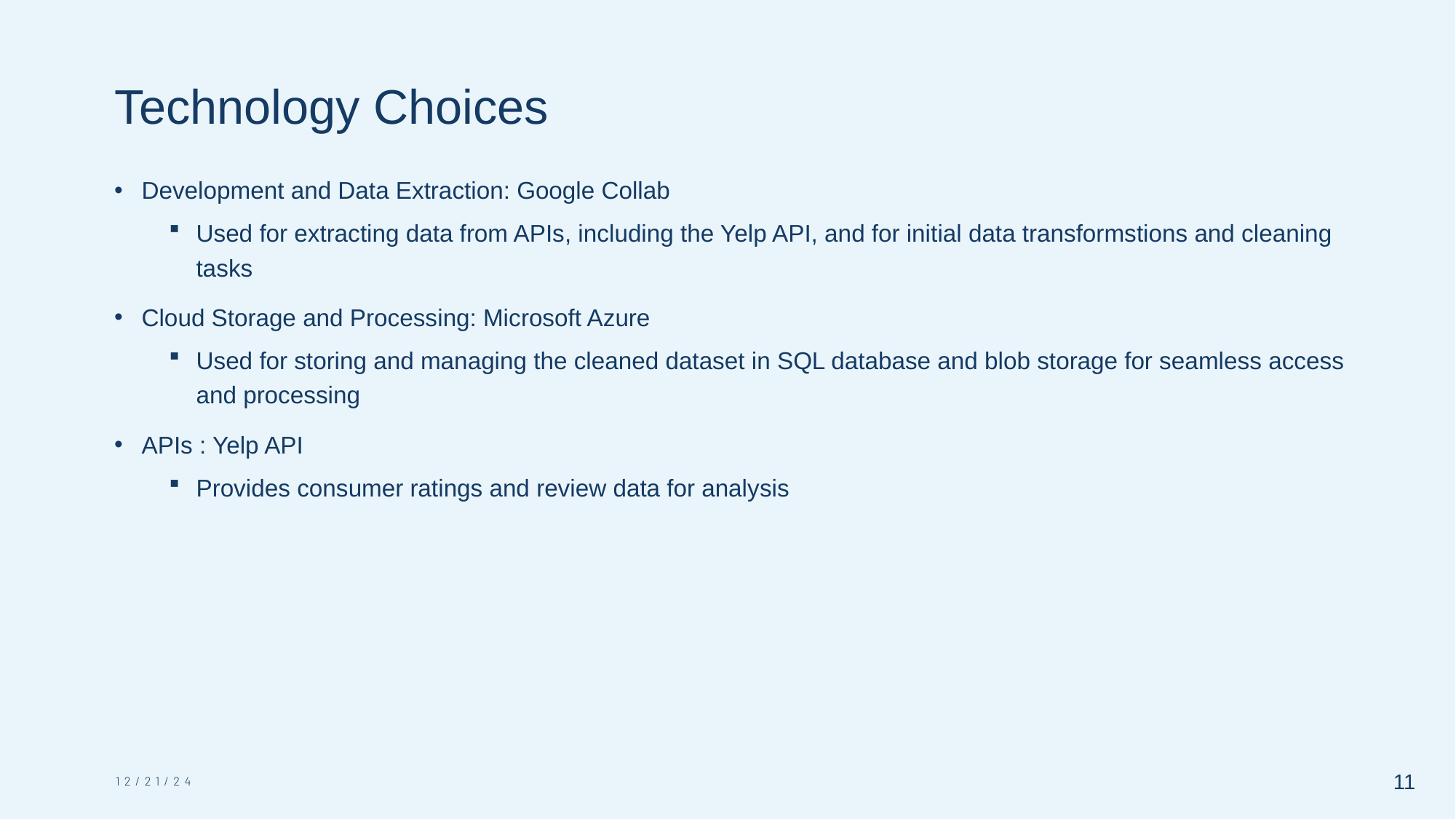

# Technology Choices
Development and Data Extraction: Google Collab
Used for extracting data from APIs, including the Yelp API, and for initial data transformstions and cleaning tasks
Cloud Storage and Processing: Microsoft Azure
Used for storing and managing the cleaned dataset in SQL database and blob storage for seamless access and processing
APIs : Yelp API
Provides consumer ratings and review data for analysis

12/21/24
11